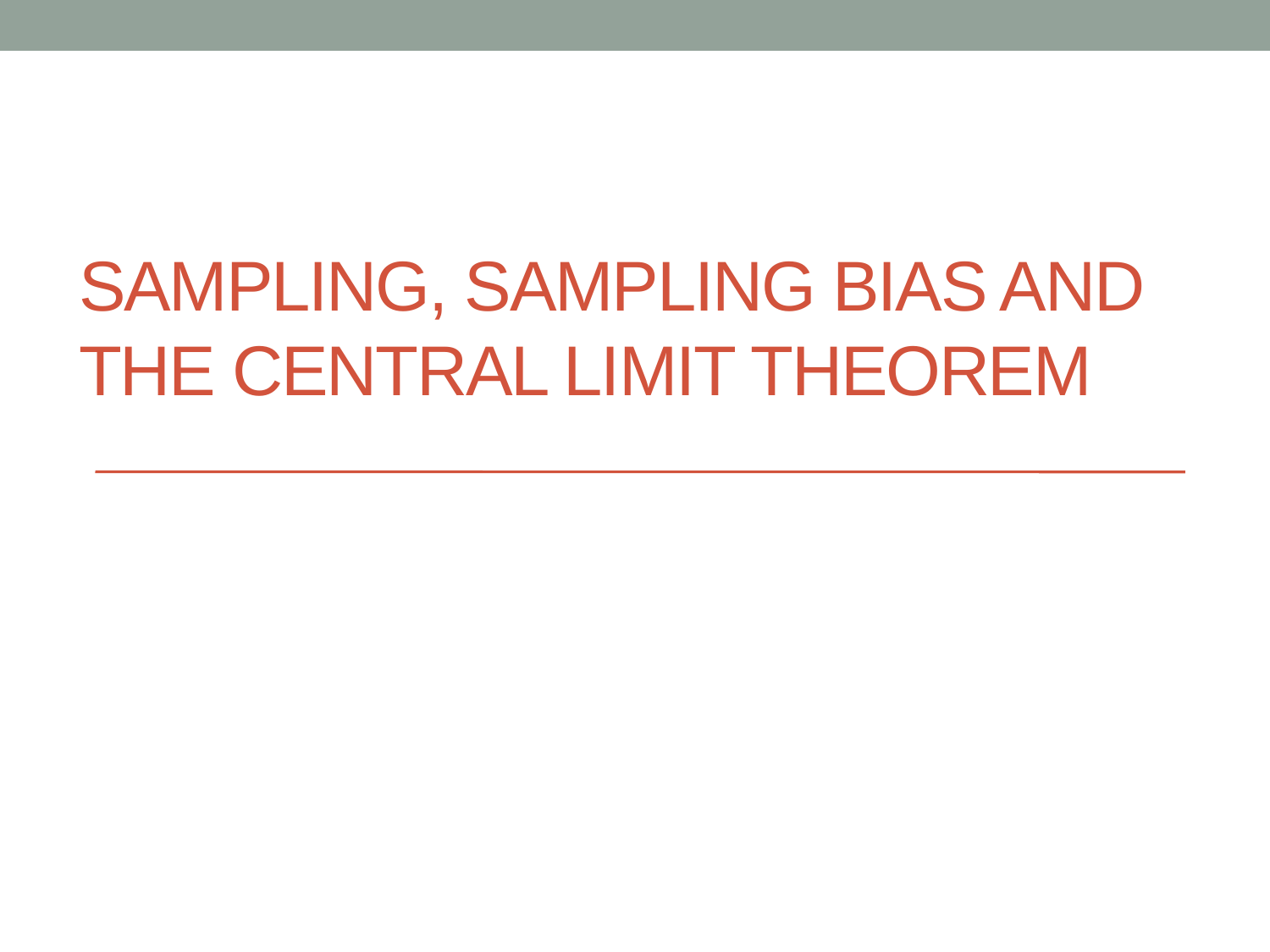

# Sampling, sampling Bias and the Central Limit Theorem